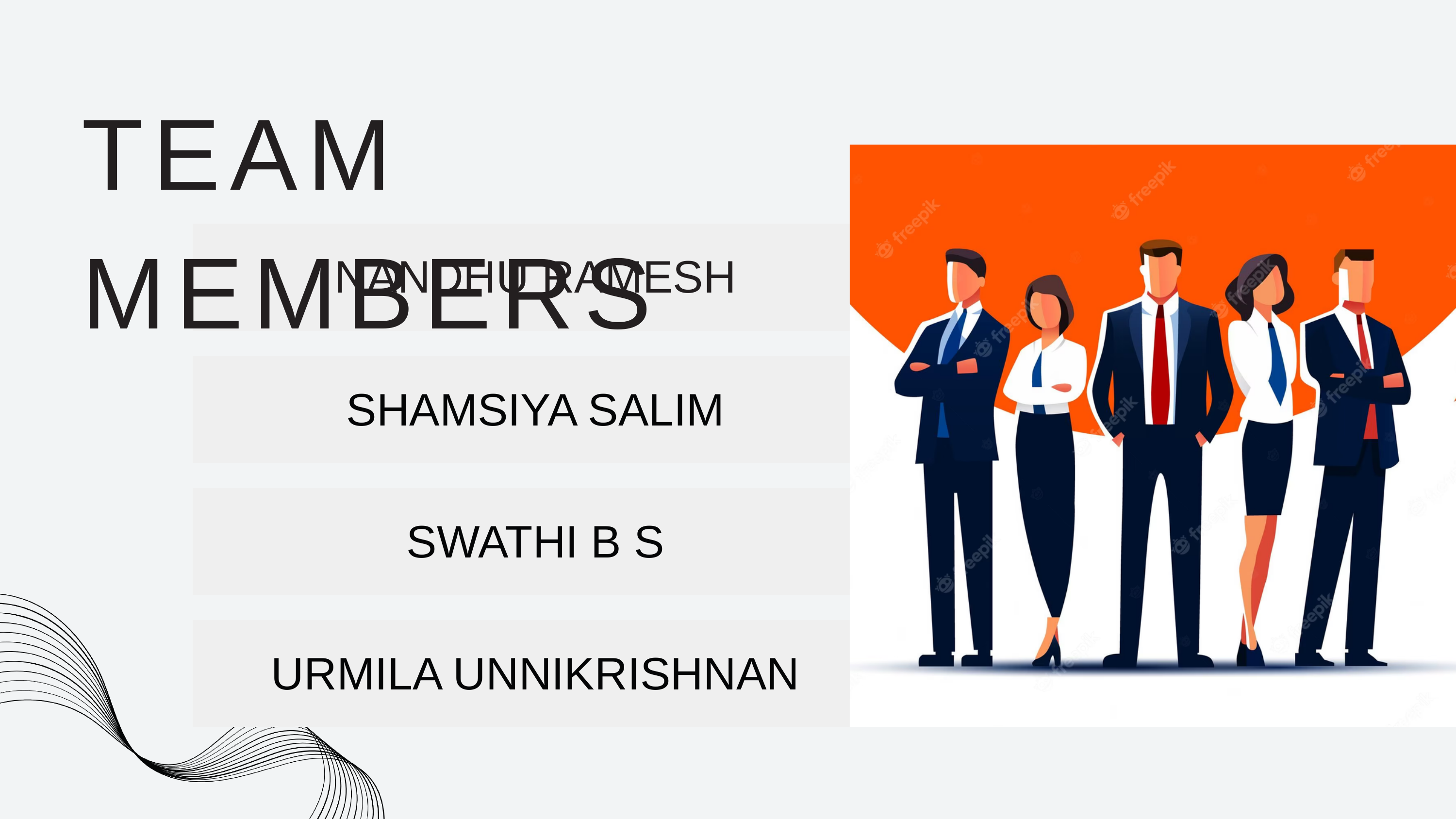

TEAM MEMBERS

NANDHU RAMESH

SHAMSIYA SALIM

SWATHI B S

URMILA UNNIKRISHNAN